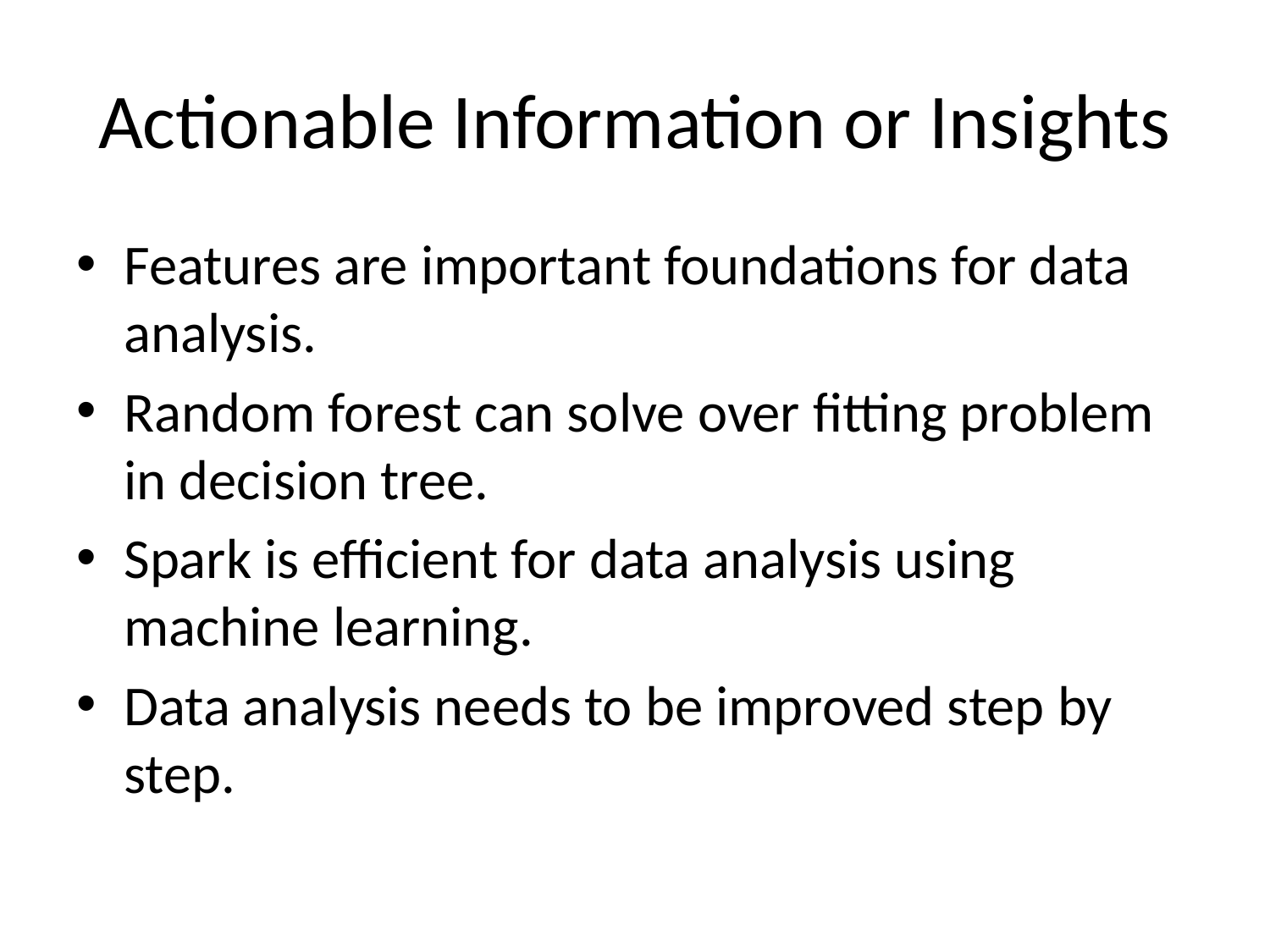

# Actionable Information or Insights
Features are important foundations for data analysis.
Random forest can solve over fitting problem in decision tree.
Spark is efficient for data analysis using machine learning.
Data analysis needs to be improved step by step.